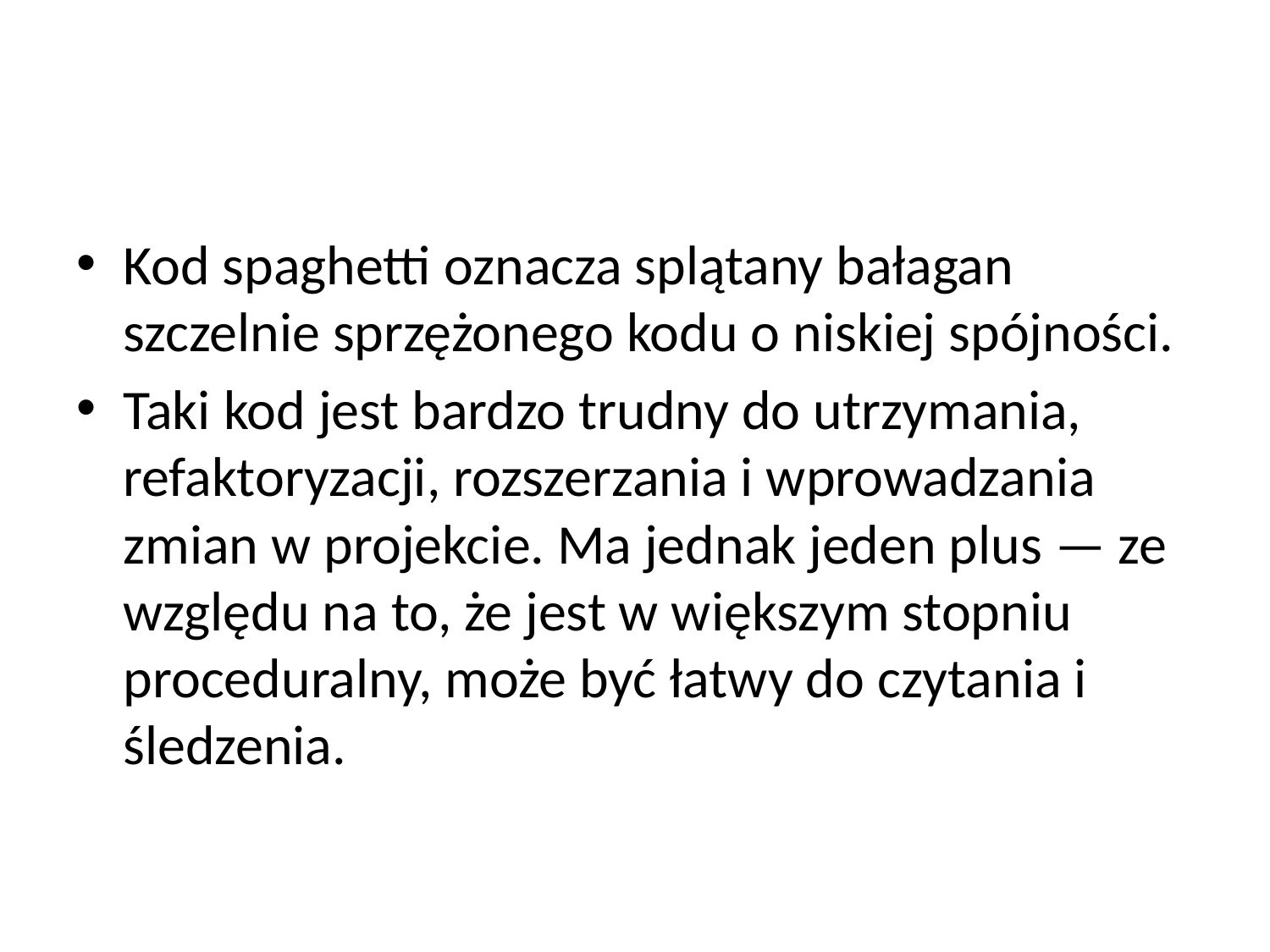

#
Kod spaghetti oznacza splątany bałagan szczelnie sprzężonego kodu o niskiej spójności.
Taki kod jest bardzo trudny do utrzymania, refaktoryzacji, rozszerzania i wprowadzania zmian w projekcie. Ma jednak jeden plus — ze względu na to, że jest w większym stopniu proceduralny, może być łatwy do czytania i śledzenia.